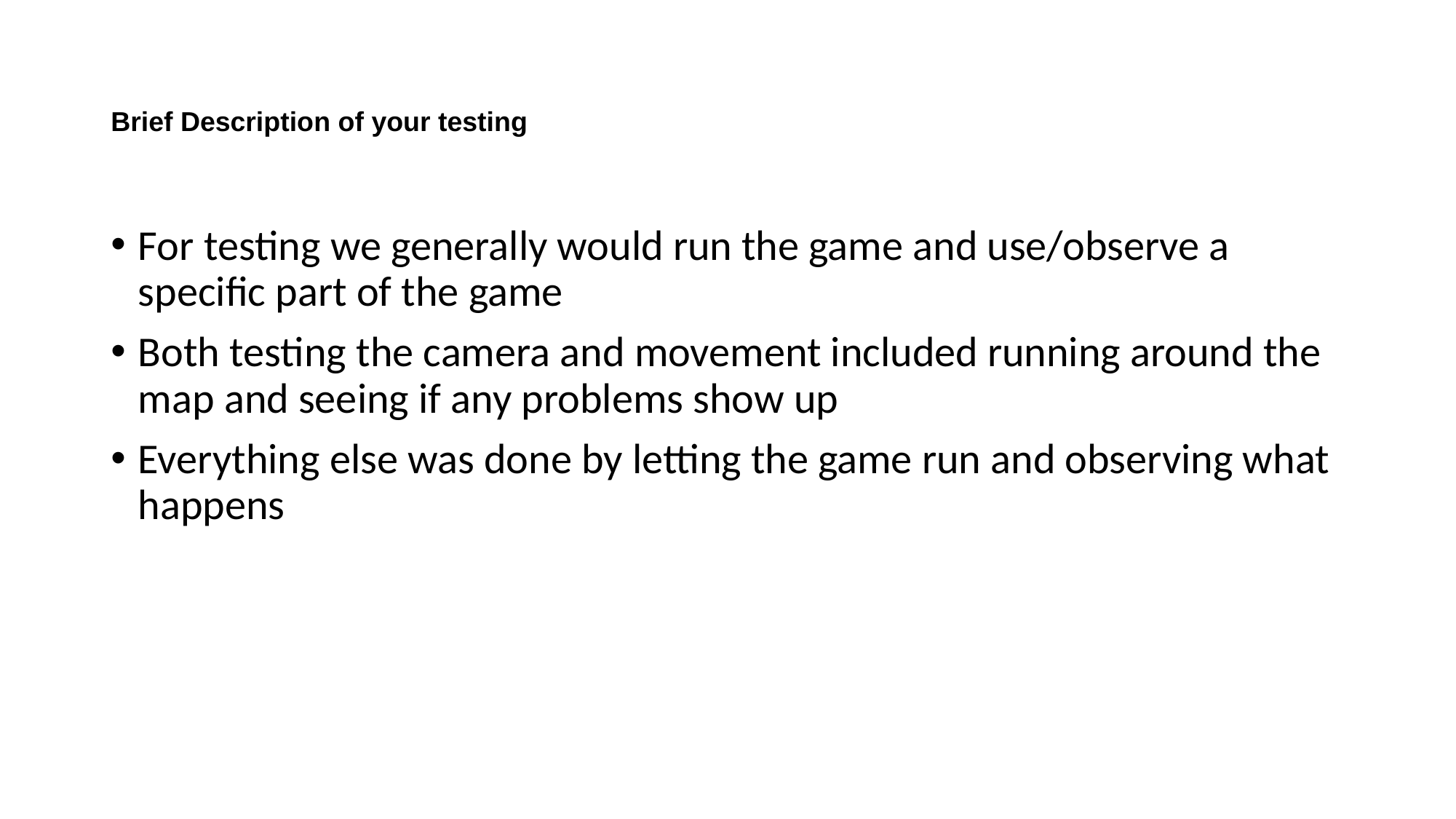

# Brief Description of your testing
For testing we generally would run the game and use/observe a specific part of the game
Both testing the camera and movement included running around the map and seeing if any problems show up
Everything else was done by letting the game run and observing what happens